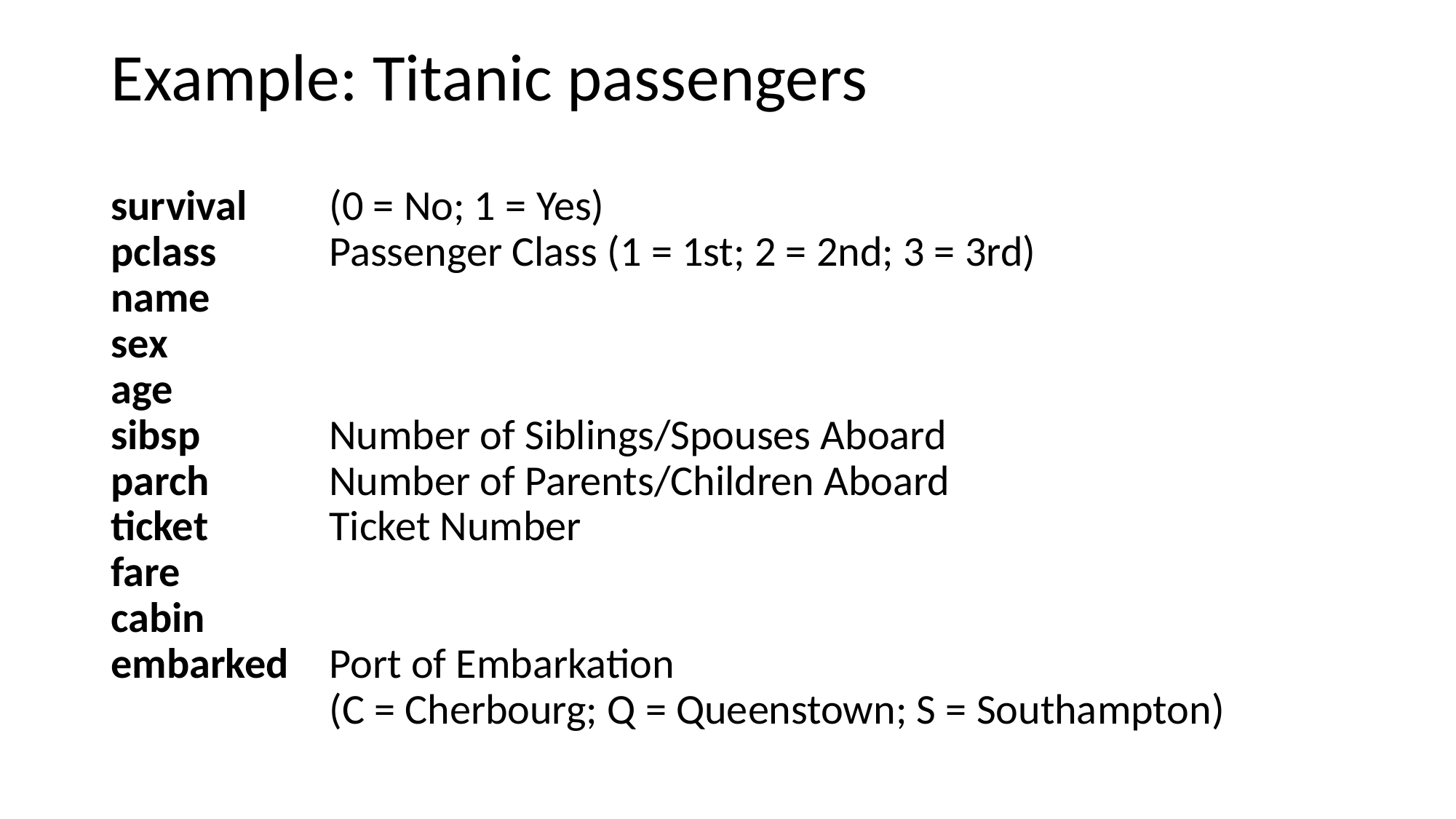

# Example: Titanic passengers
survival 	(0 = No; 1 = Yes)
pclass 	Passenger Class (1 = 1st; 2 = 2nd; 3 = 3rd)
name
sex
age
sibsp 		Number of Siblings/Spouses Aboard
parch 		Number of Parents/Children Aboard
ticket 		Ticket Number
fare
cabin
embarked 	Port of Embarkation
		(C = Cherbourg; Q = Queenstown; S = Southampton)